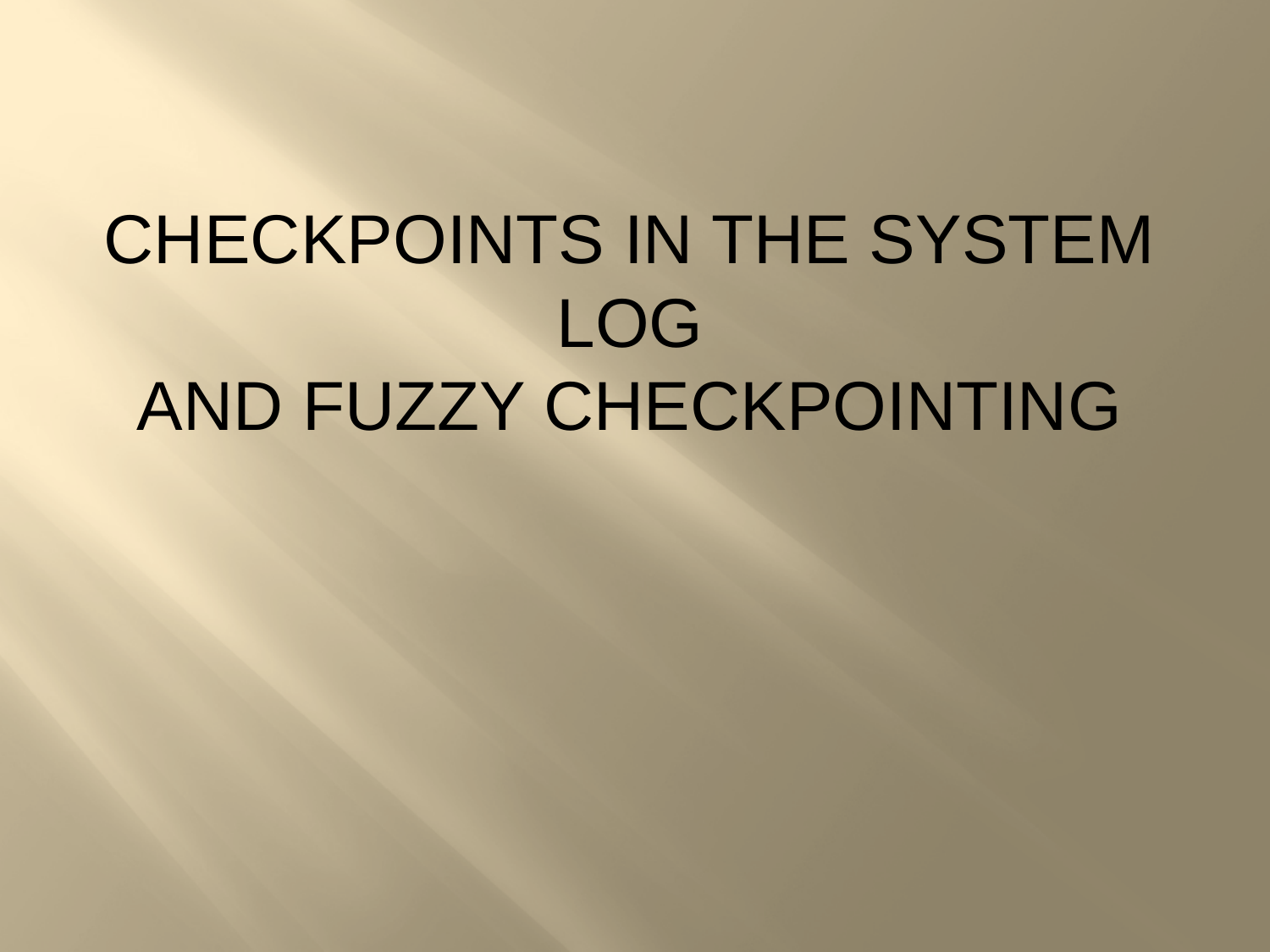

# Checkpoints in the System Log and Fuzzy Checkpointing